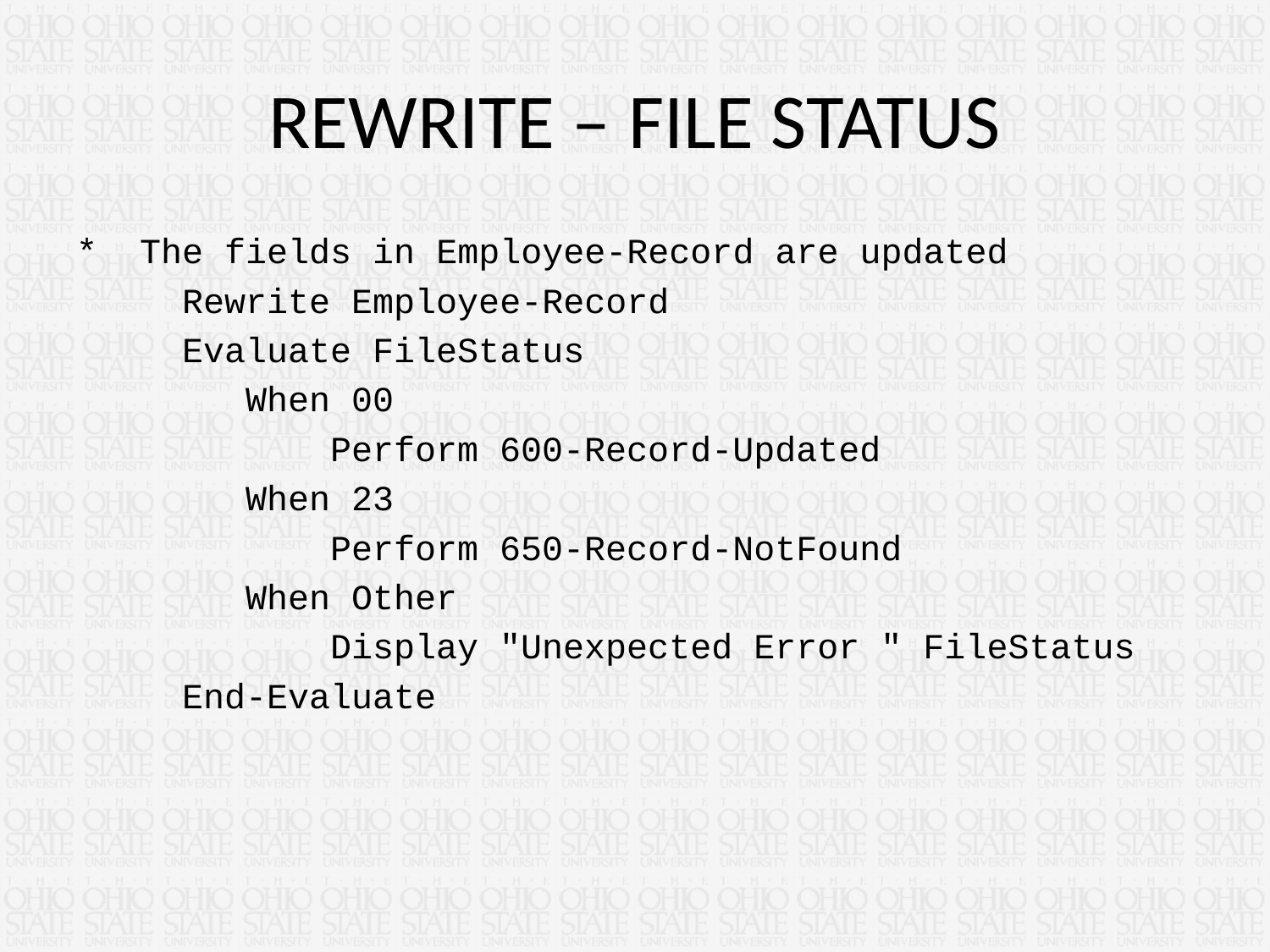

# REWRITE – FILE STATUS
*  The fields in Employee-Record are updated
     Rewrite Employee-Record
     Evaluate FileStatus
        When 00
            Perform 600-Record-Updated
        When 23
            Perform 650-Record-NotFound
        When Other
            Display "Unexpected Error " FileStatus
     End-Evaluate